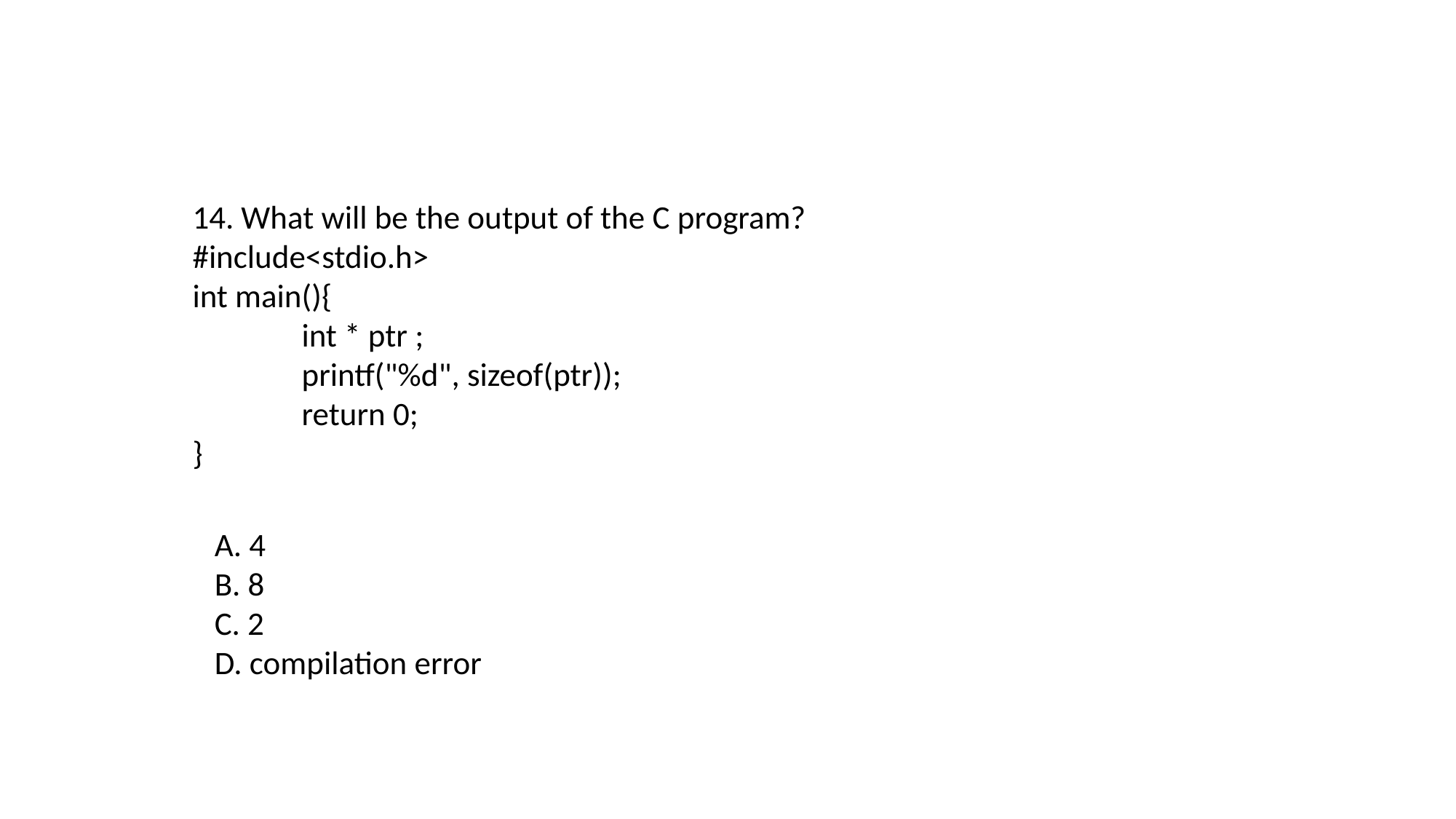

14. What will be the output of the C program?
#include<stdio.h>
int main(){
	int * ptr ;
	printf("%d", sizeof(ptr));
	return 0;
}
A. 4
B. 8
C. 2
D. compilation error